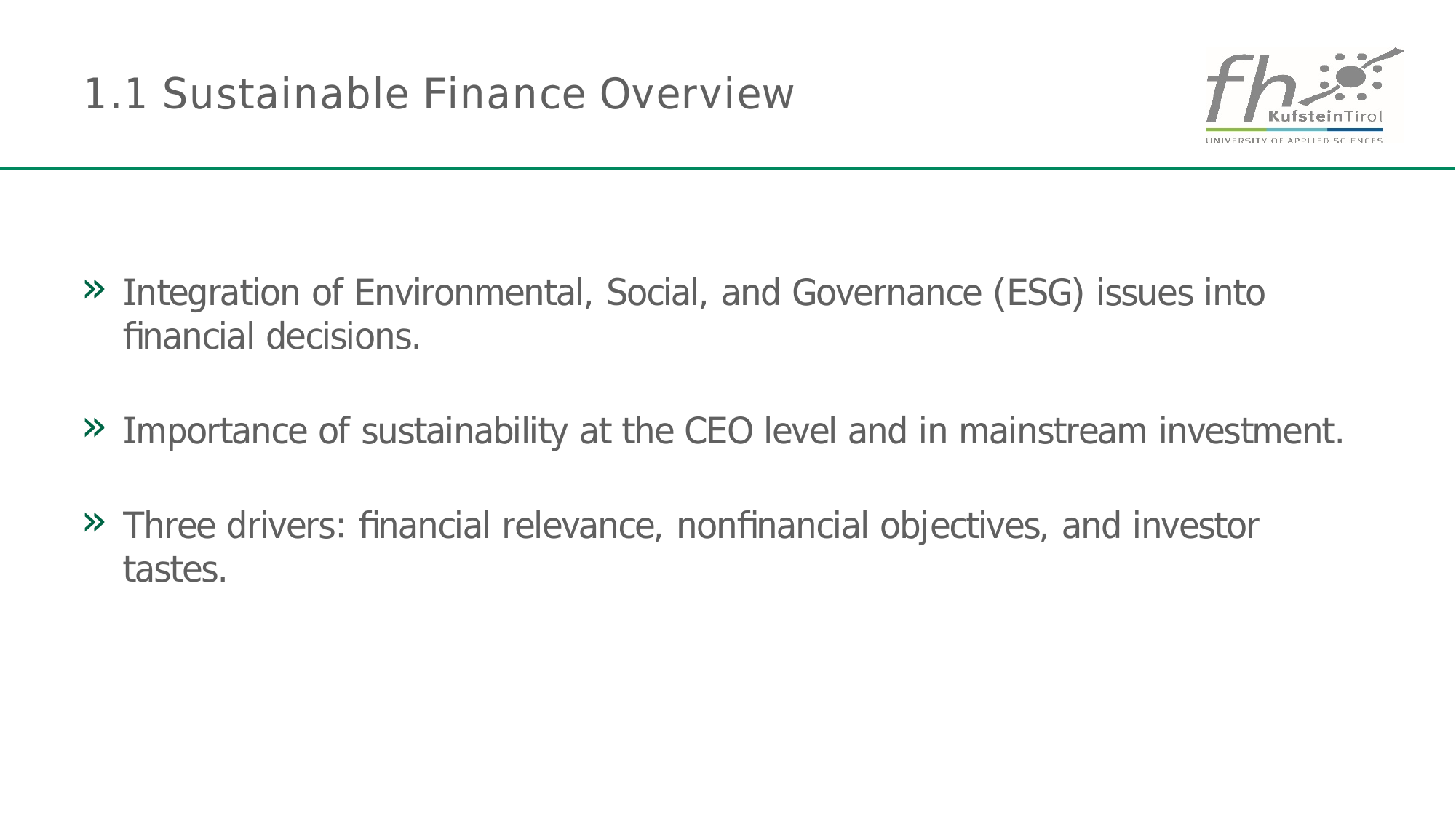

# 1.1 Sustainable Finance Overview
Integration of Environmental, Social, and Governance (ESG) issues into financial decisions.
Importance of sustainability at the CEO level and in mainstream investment.
Three drivers: financial relevance, nonfinancial objectives, and investor tastes.